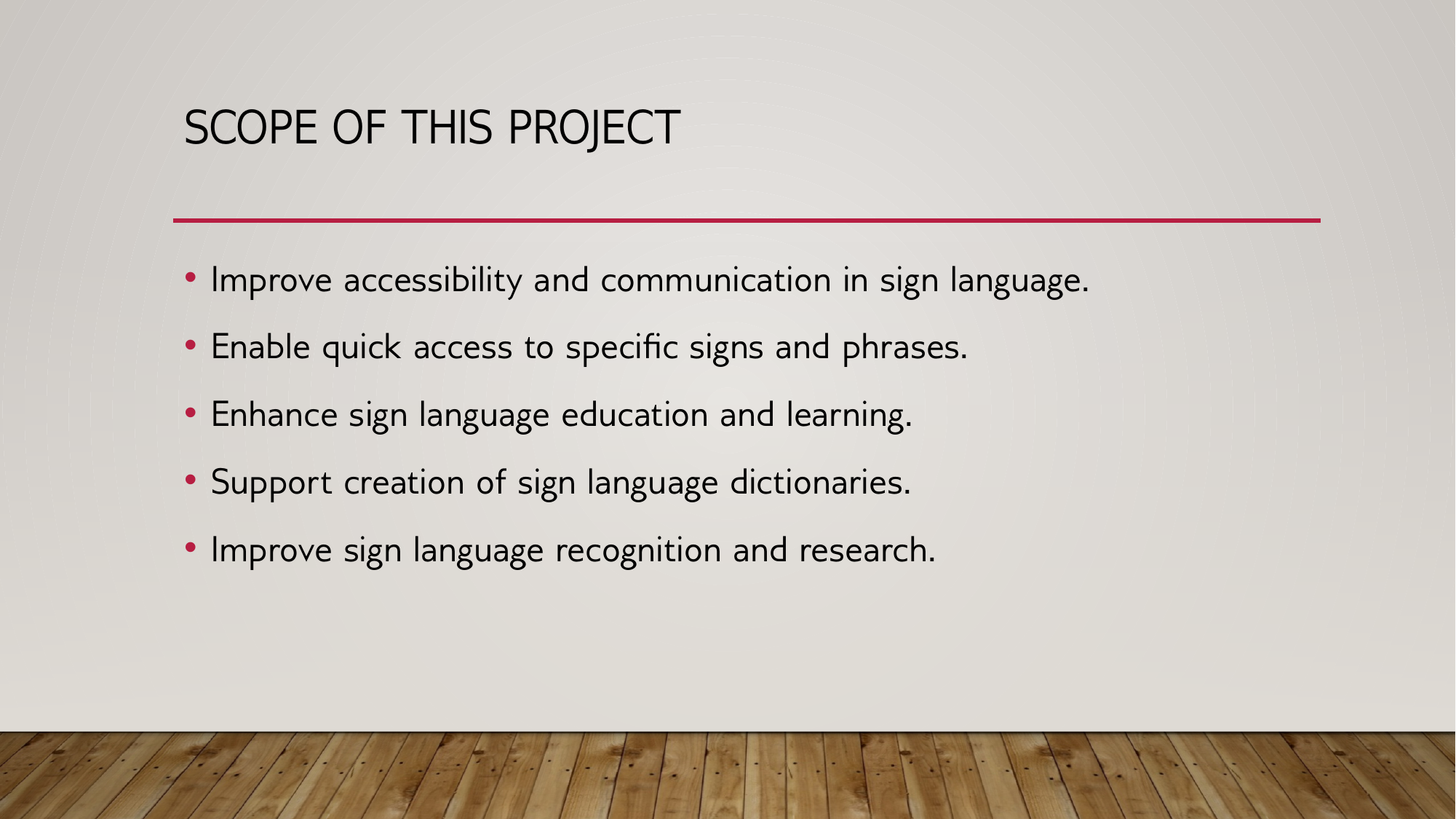

# Scope of thıs project
Improve accessibility and communication in sign language.
Enable quick access to specific signs and phrases.
Enhance sign language education and learning.
Support creation of sign language dictionaries.
Improve sign language recognition and research.